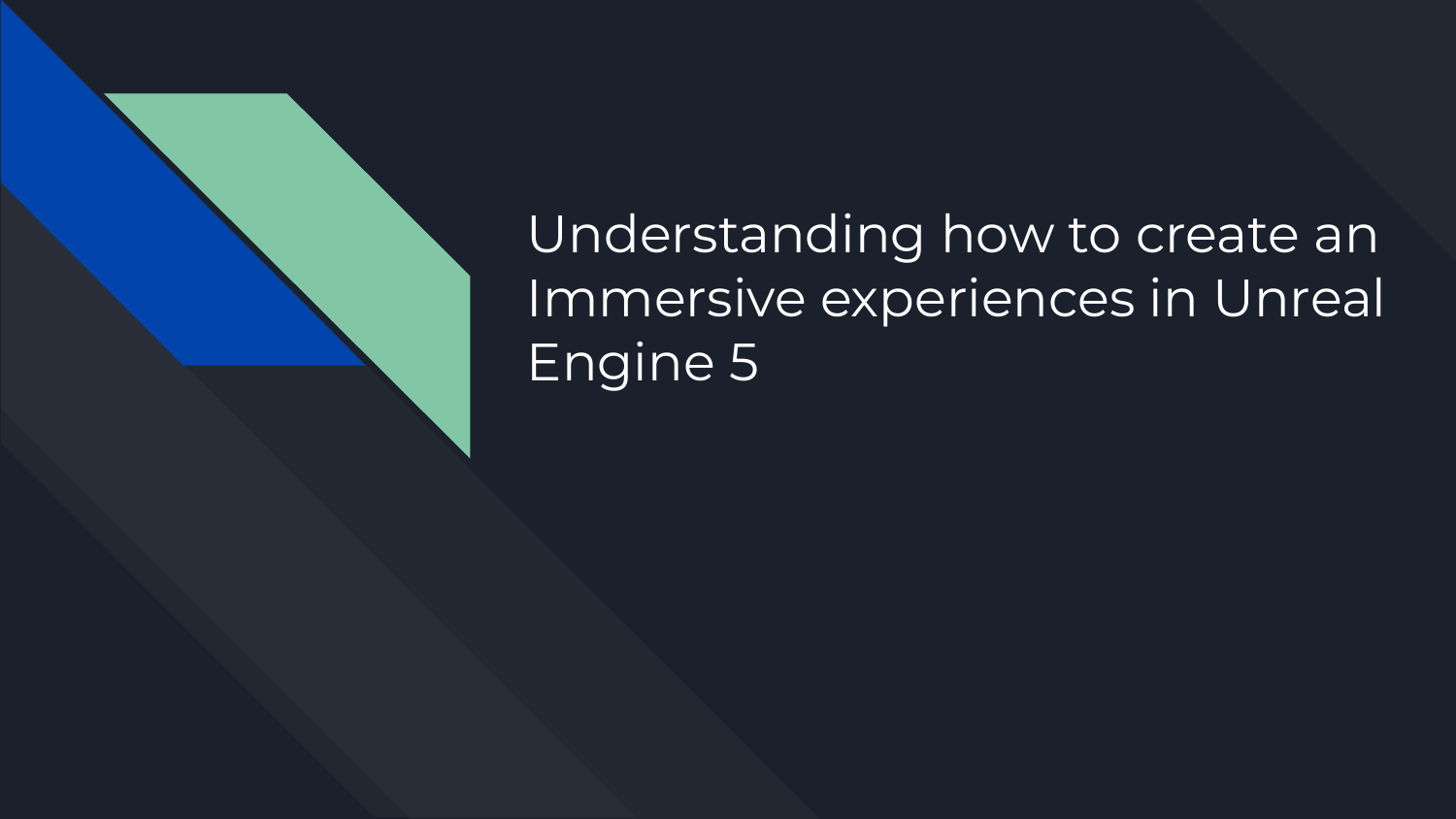

# Understanding how to create an Immersive experiences in Unreal Engine 5